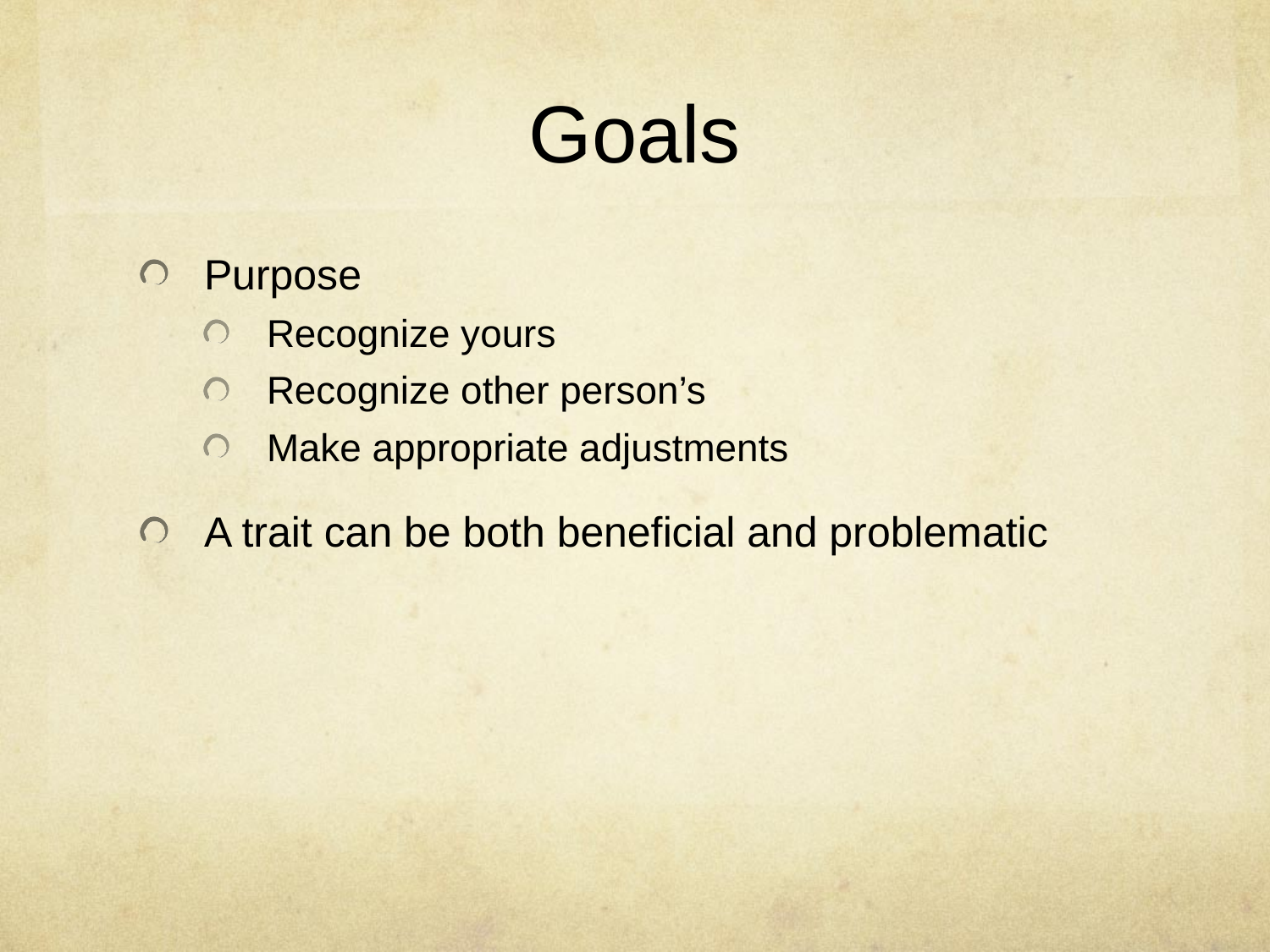

# Goals
Purpose
Recognize yours
Recognize other person’s
Make appropriate adjustments
A trait can be both beneficial and problematic